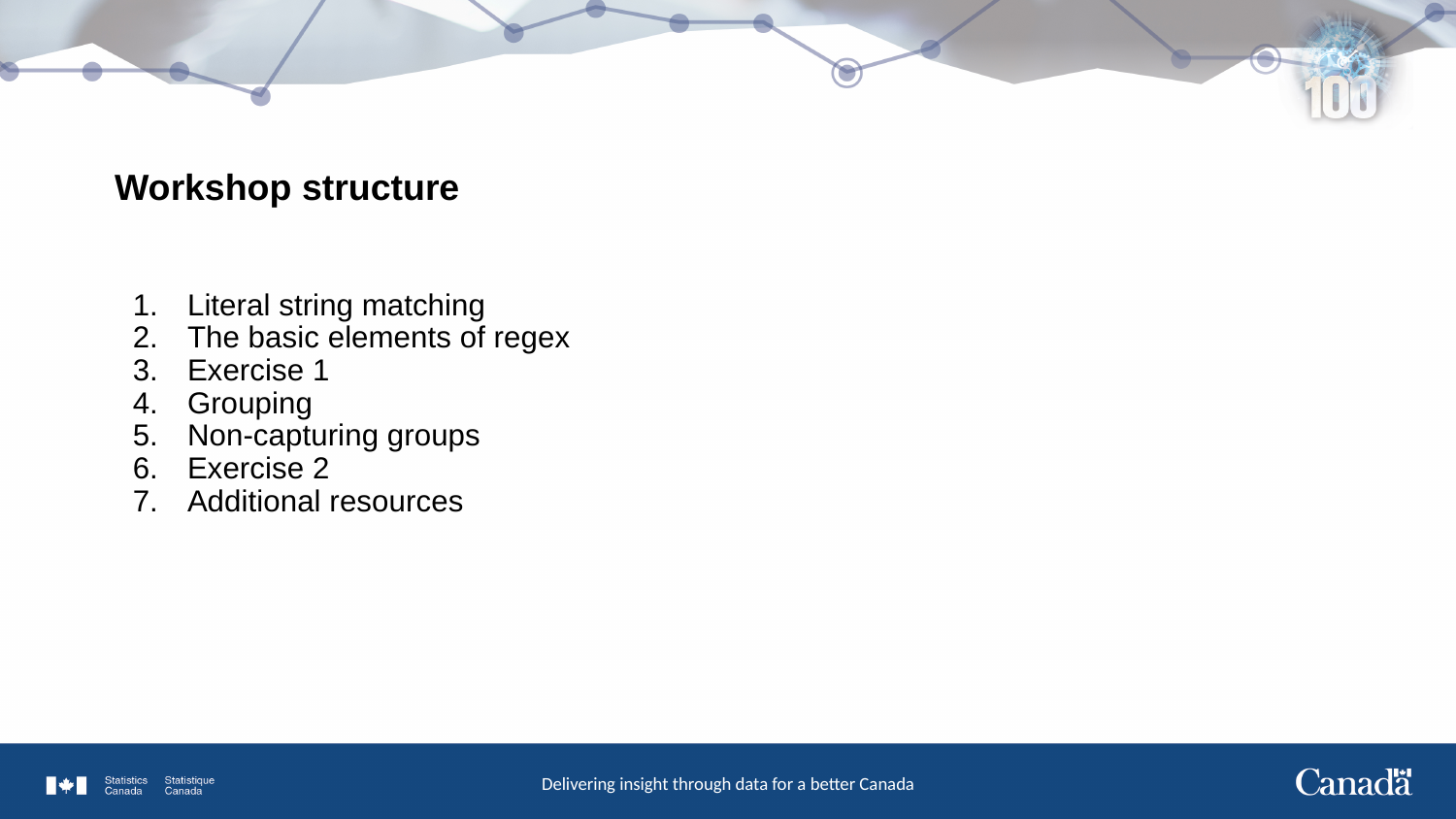

# Workshop structure
Literal string matching
The basic elements of regex
Exercise 1
Grouping
Non-capturing groups
Exercise 2
Additional resources